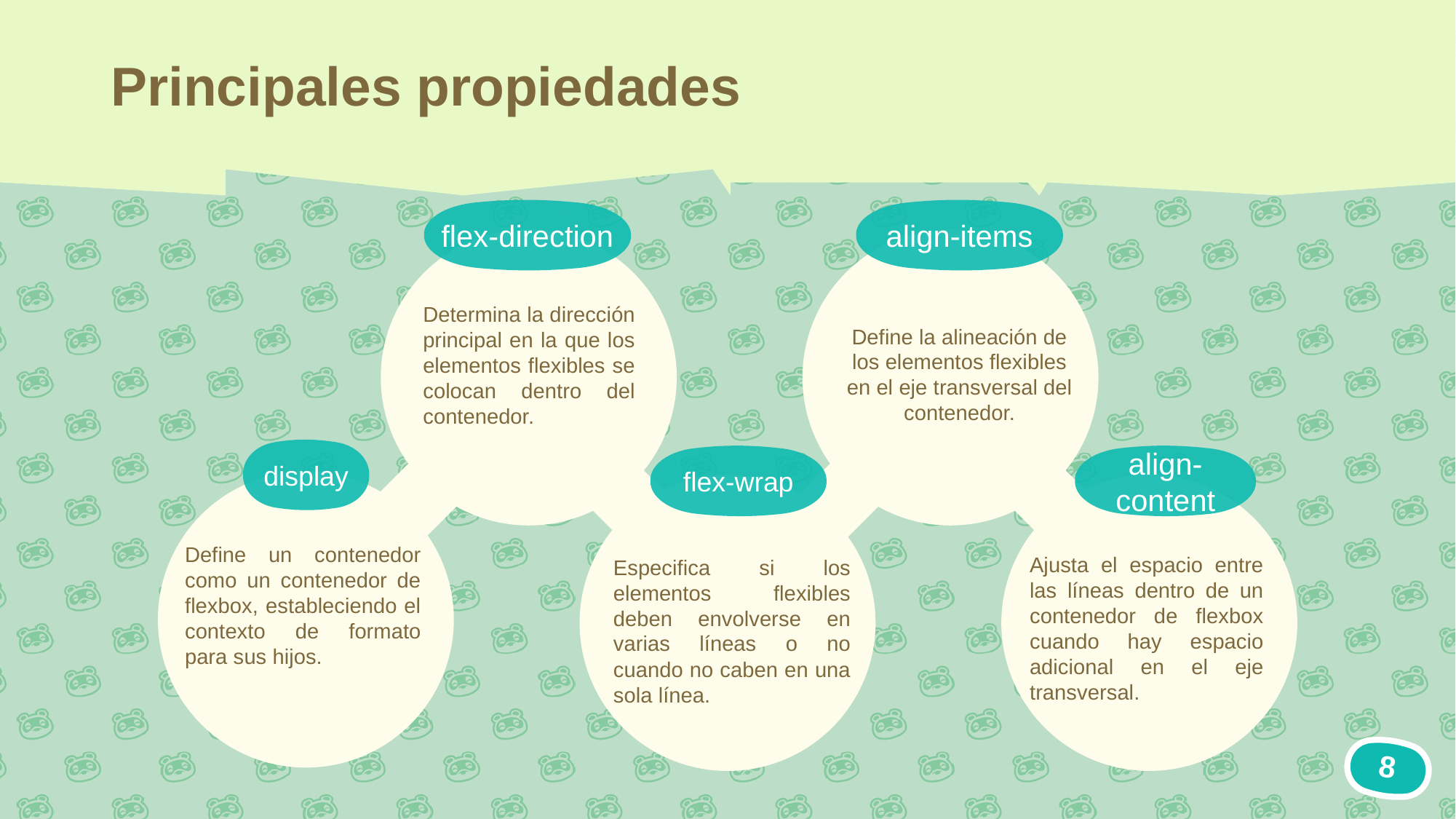

# Principales propiedades
flex-direction
align-items

Determina la dirección principal en la que los elementos flexibles se colocan dentro del contenedor.
Define la alineación de los elementos flexibles en el eje transversal del contenedor.
display
flex-wrap
align-content

Define un contenedor como un contenedor de flexbox, estableciendo el contexto de formato para sus hijos.
Ajusta el espacio entre las líneas dentro de un contenedor de flexbox cuando hay espacio adicional en el eje transversal.
Especifica si los elementos flexibles deben envolverse en varias líneas o no cuando no caben en una sola línea.

8